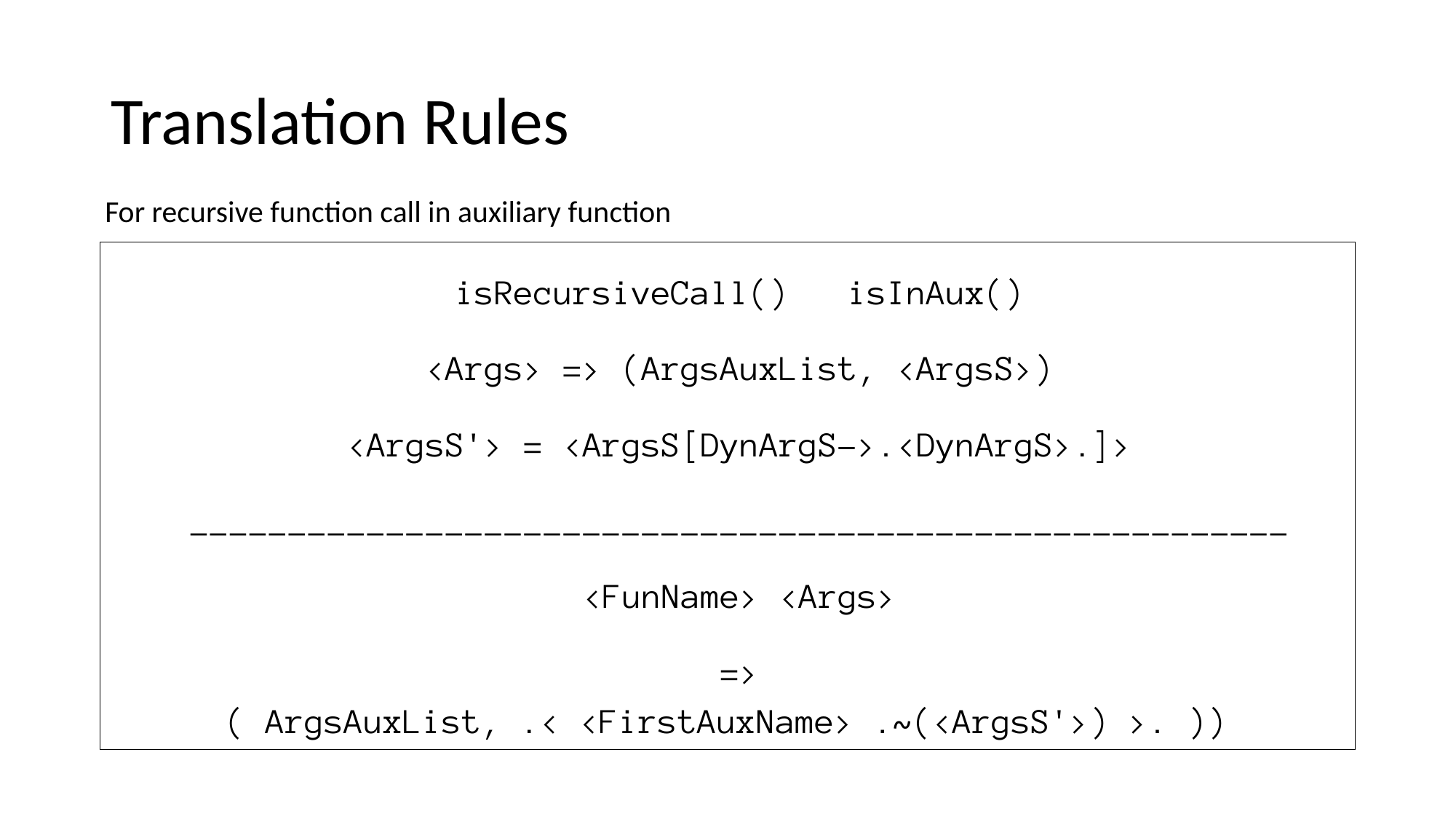

# Translation Rules
For recursive function call in auxiliary function
isRecursiveCall()   isInAux()
<Args> => (ArgsAuxList, <ArgsS>)
<ArgsS'> = <ArgsS[DynArgS->.<DynArgS>.]>
________________________________________________________
<FunName> <Args>
=>
( ArgsAuxList, .< <FirstAuxName> .~(<ArgsS'>) >. ))